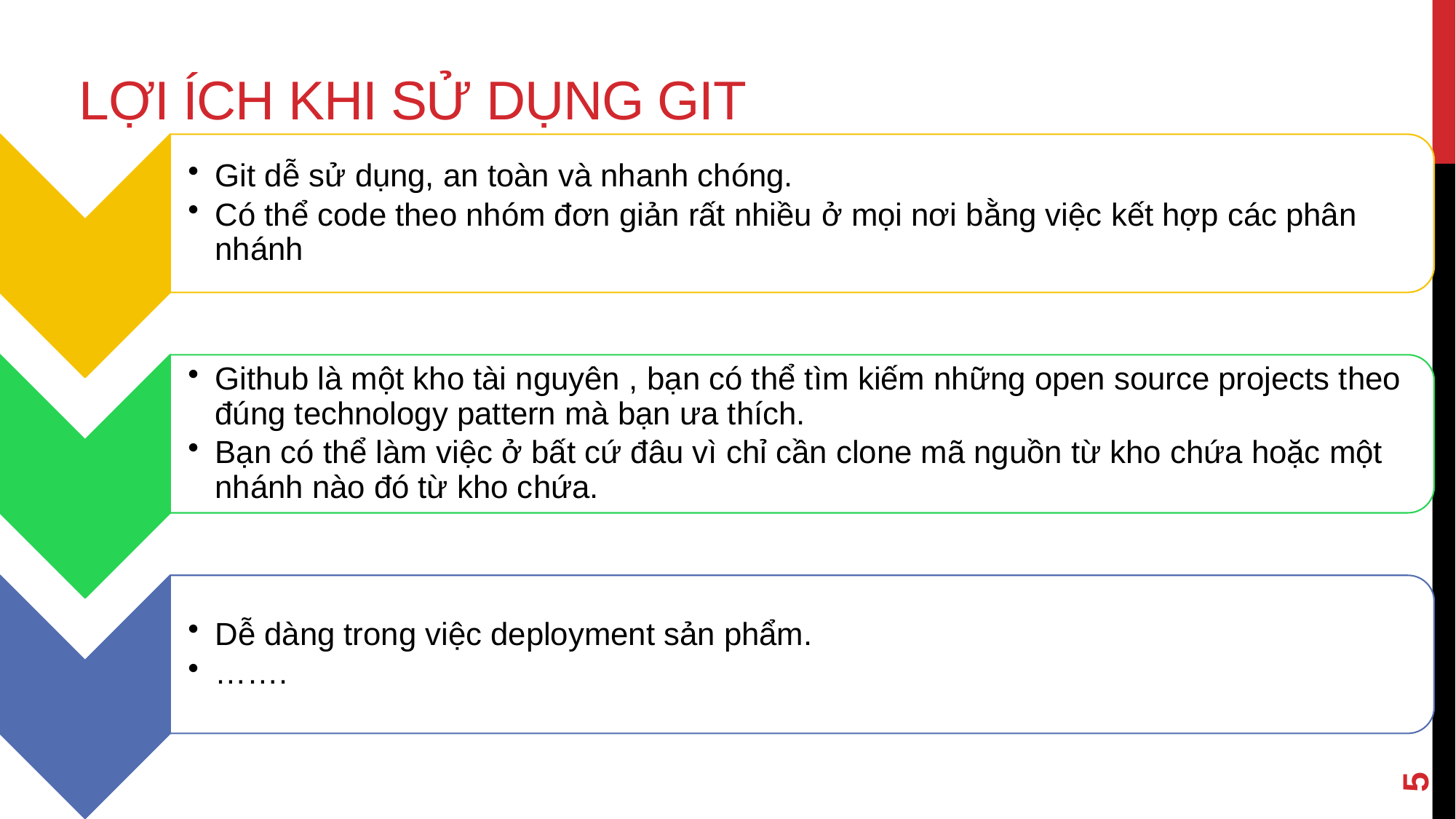

# Lợi ích khi sử dụng GIT

Git dễ sử dụng, an toàn và nhanh chóng.
Có thể code theo nhóm đơn giản rất nhiều ở mọi nơi bằng việc kết hợp các phân nhánh

Github là một kho tài nguyên , bạn có thể tìm kiếm những open source projects theo đúng technology pattern mà bạn ưa thích.
Bạn có thể làm việc ở bất cứ đâu vì chỉ cần clone mã nguồn từ kho chứa hoặc một nhánh nào đó từ kho chứa.

Dễ dàng trong việc deployment sản phẩm.
…….
5